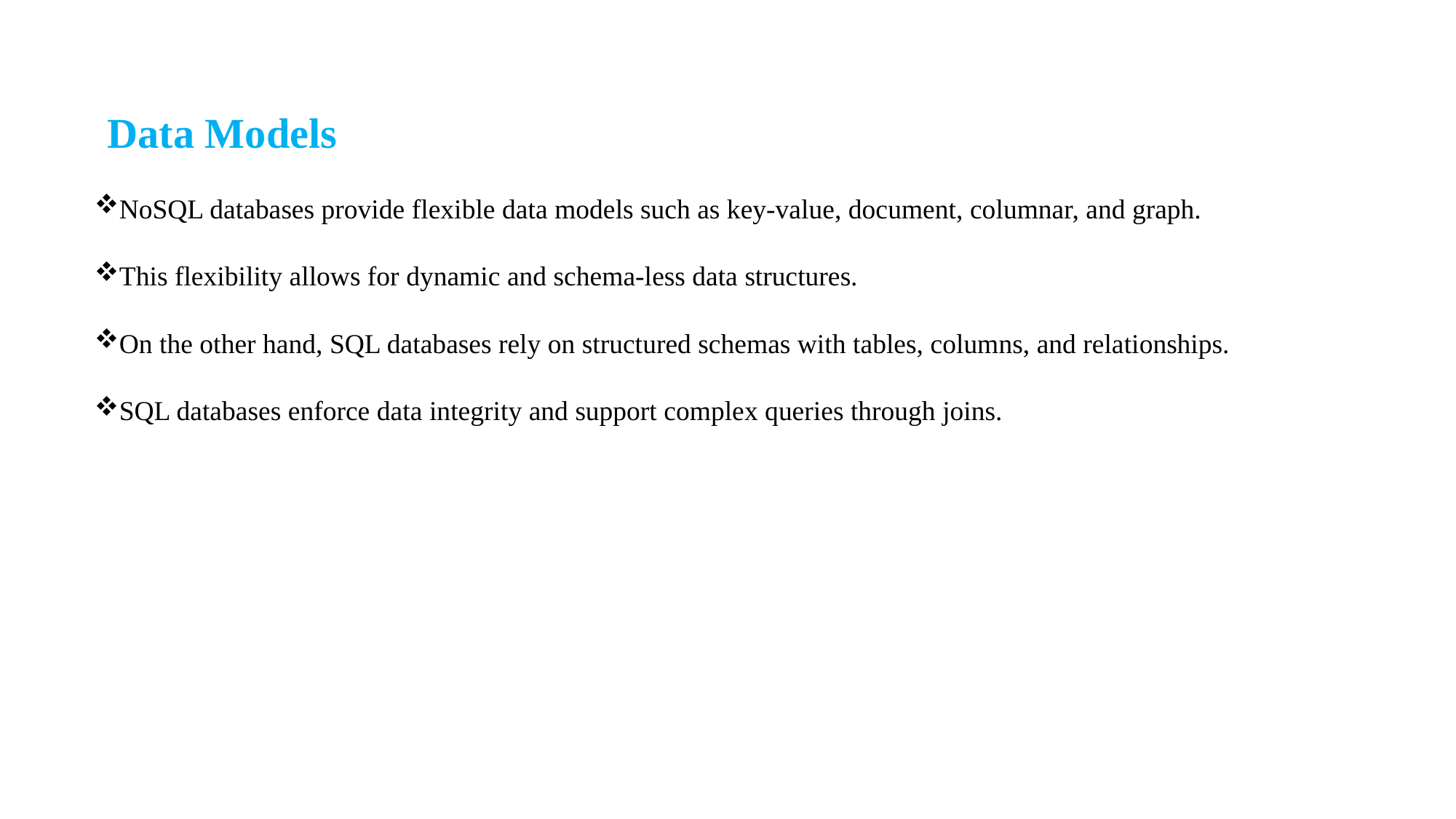

Data Models
NoSQL databases provide flexible data models such as key-value, document, columnar, and graph.
This flexibility allows for dynamic and schema-less data structures.
On the other hand, SQL databases rely on structured schemas with tables, columns, and relationships.
SQL databases enforce data integrity and support complex queries through joins.